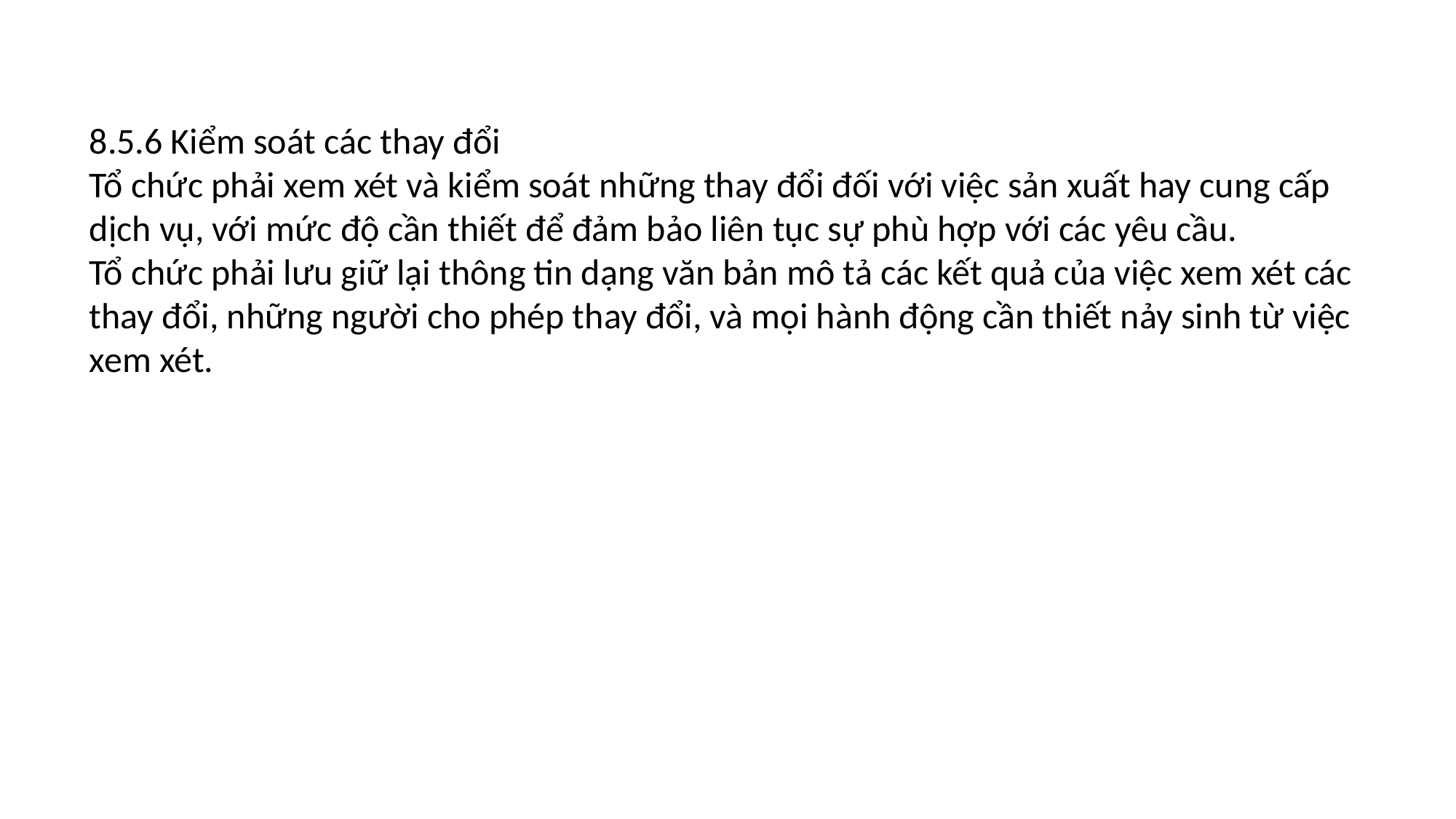

8.5.6 Kiểm soát các thay đổi
Tổ chức phải xem xét và kiểm soát những thay đổi đối với việc sản xuất hay cung cấp dịch vụ, với mức độ cần thiết để đảm bảo liên tục sự phù hợp với các yêu cầu.
Tổ chức phải lưu giữ lại thông tin dạng văn bản mô tả các kết quả của việc xem xét các thay đổi, những người cho phép thay đổi, và mọi hành động cần thiết nảy sinh từ việc xem xét.